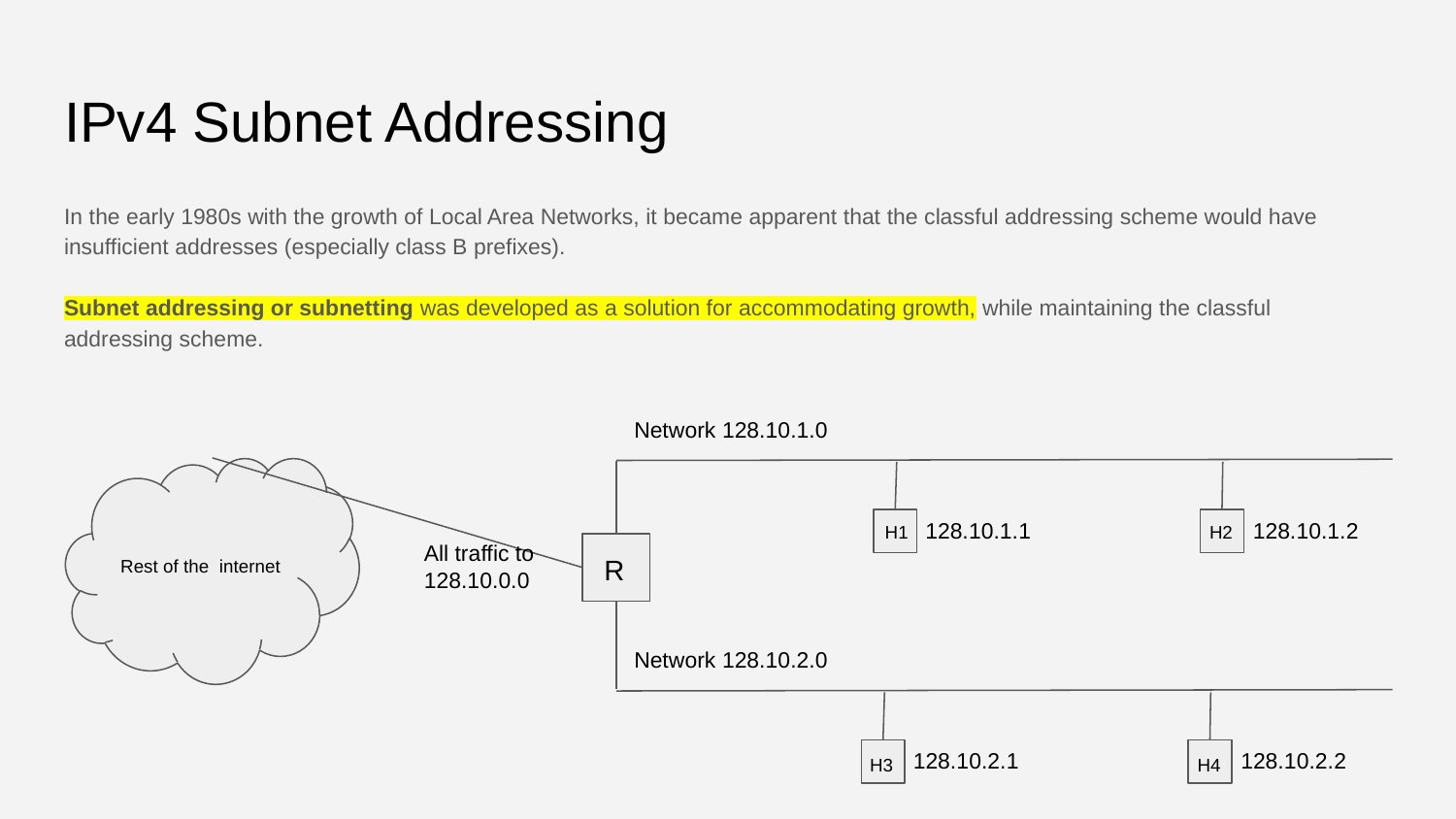

# IPv4 Subnet Addressing
In the early 1980s with the growth of Local Area Networks, it became apparent that the classful addressing scheme would have insufficient addresses (especially class B prefixes).
Subnet addressing or subnetting was developed as a solution for accommodating growth, while maintaining the classful addressing scheme.

Network 128.10.1.0
Rest of the  internet
128.10.1.1
128.10.1.2
H1
H2

All traffic to
128.10.0.0

R
Network 128.10.2.0
128.10.2.1
128.10.2.2
H3
H4